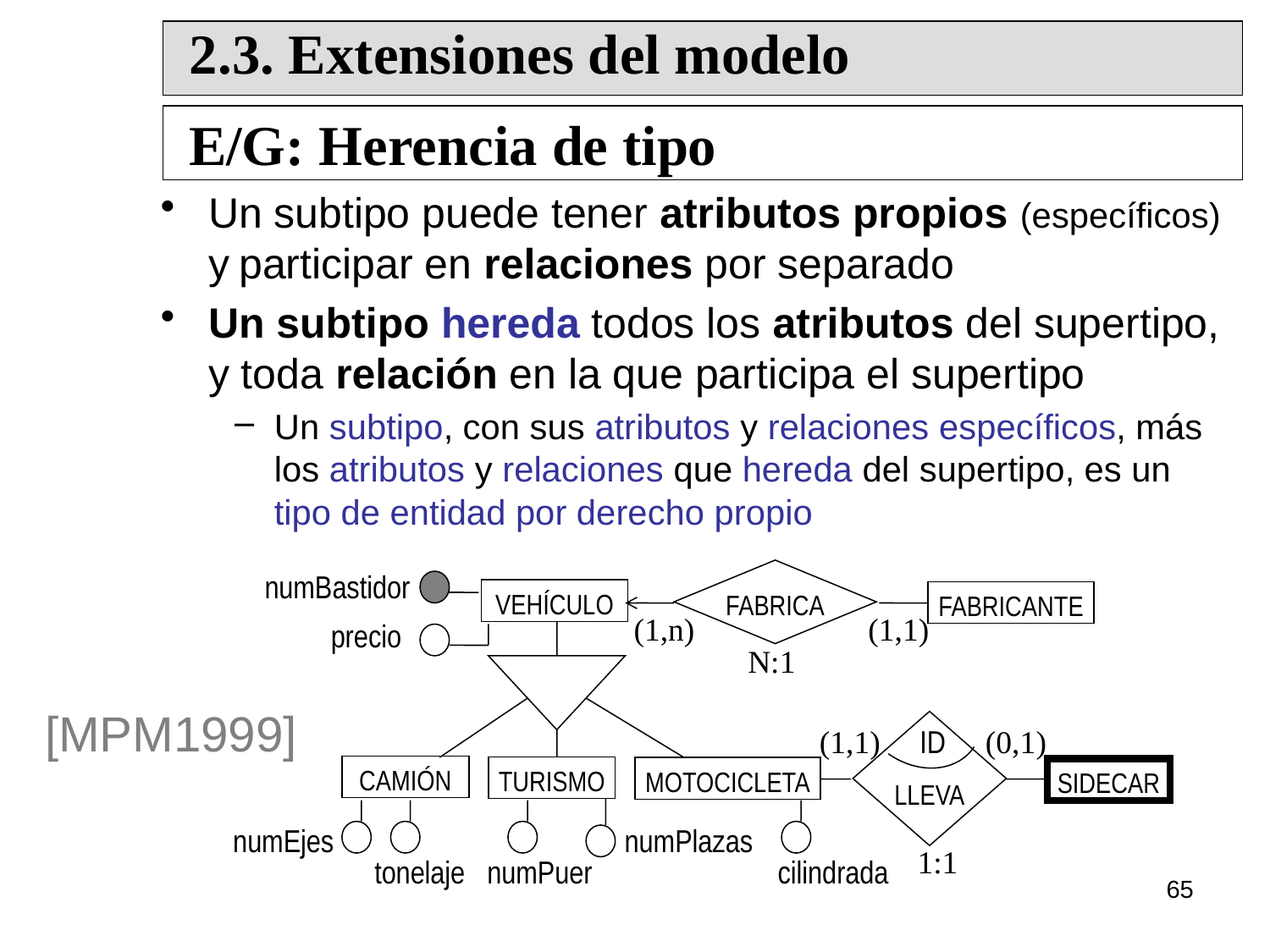

2.3. Extensiones del modelo
E/G: Herencia de tipo
Un subtipo puede tener atributos propios (específicos) y participar en relaciones por separado
Un subtipo hereda todos los atributos del supertipo, y toda relación en la que participa el supertipo
Un subtipo, con sus atributos y relaciones específicos, más los atributos y relaciones que hereda del supertipo, es un tipo de entidad por derecho propio
numBastidor
FABRICA

VEHÍCULO
FABRICANTE

(1,n)
(1,1)

precio

N:1

[MPM1999]

LLEVA
(1,1)
ID
(0,1)

SIDECAR
CAMIÓN
TURISMO
MOTOCICLETA

numEjes
numPlazas

1:1
tonelaje
numPuer
cilindrada
65